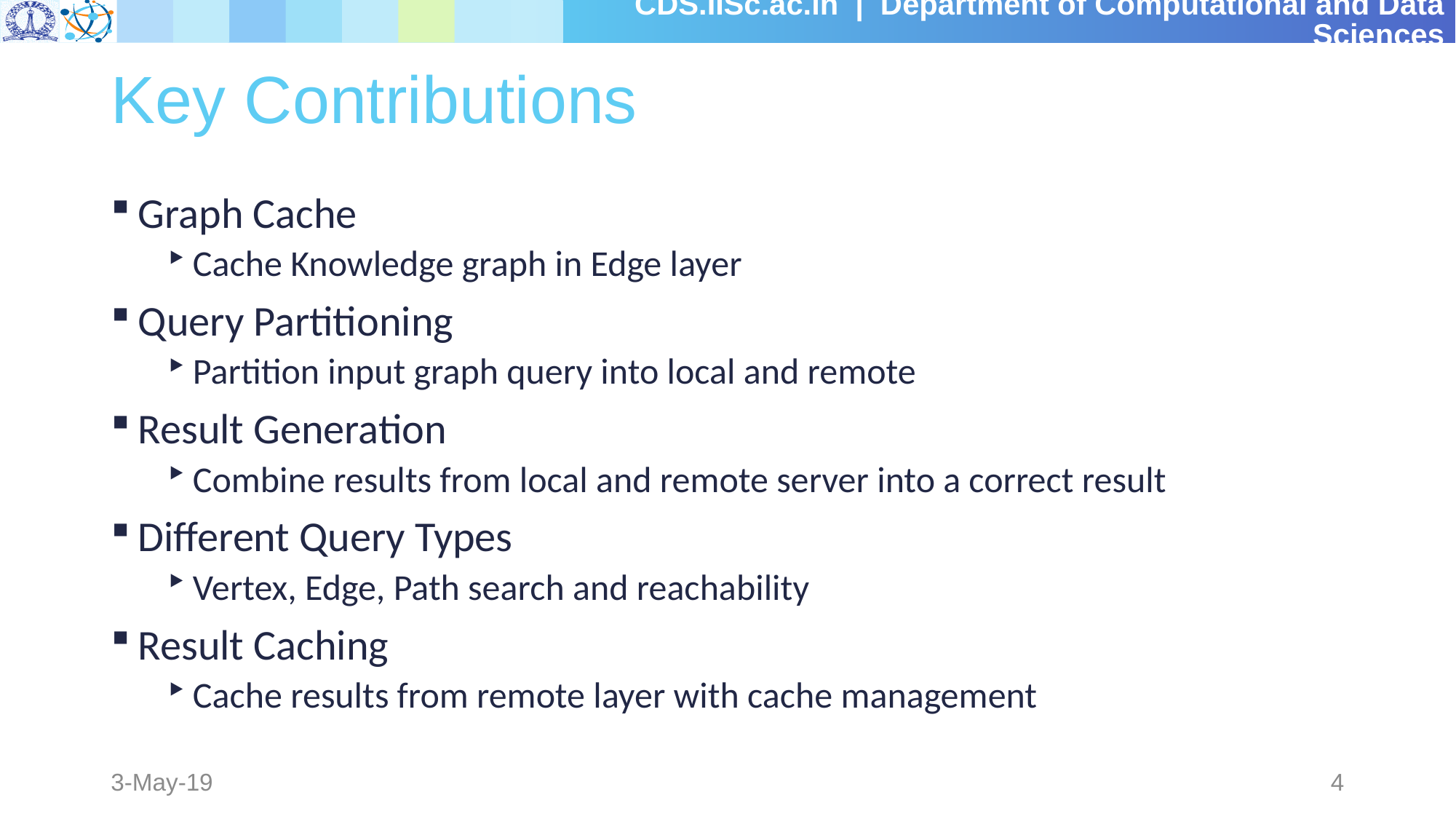

# Key Contributions
Graph Cache
Cache Knowledge graph in Edge layer
Query Partitioning
Partition input graph query into local and remote
Result Generation
Combine results from local and remote server into a correct result
Different Query Types
Vertex, Edge, Path search and reachability
Result Caching
Cache results from remote layer with cache management
3-May-19

4